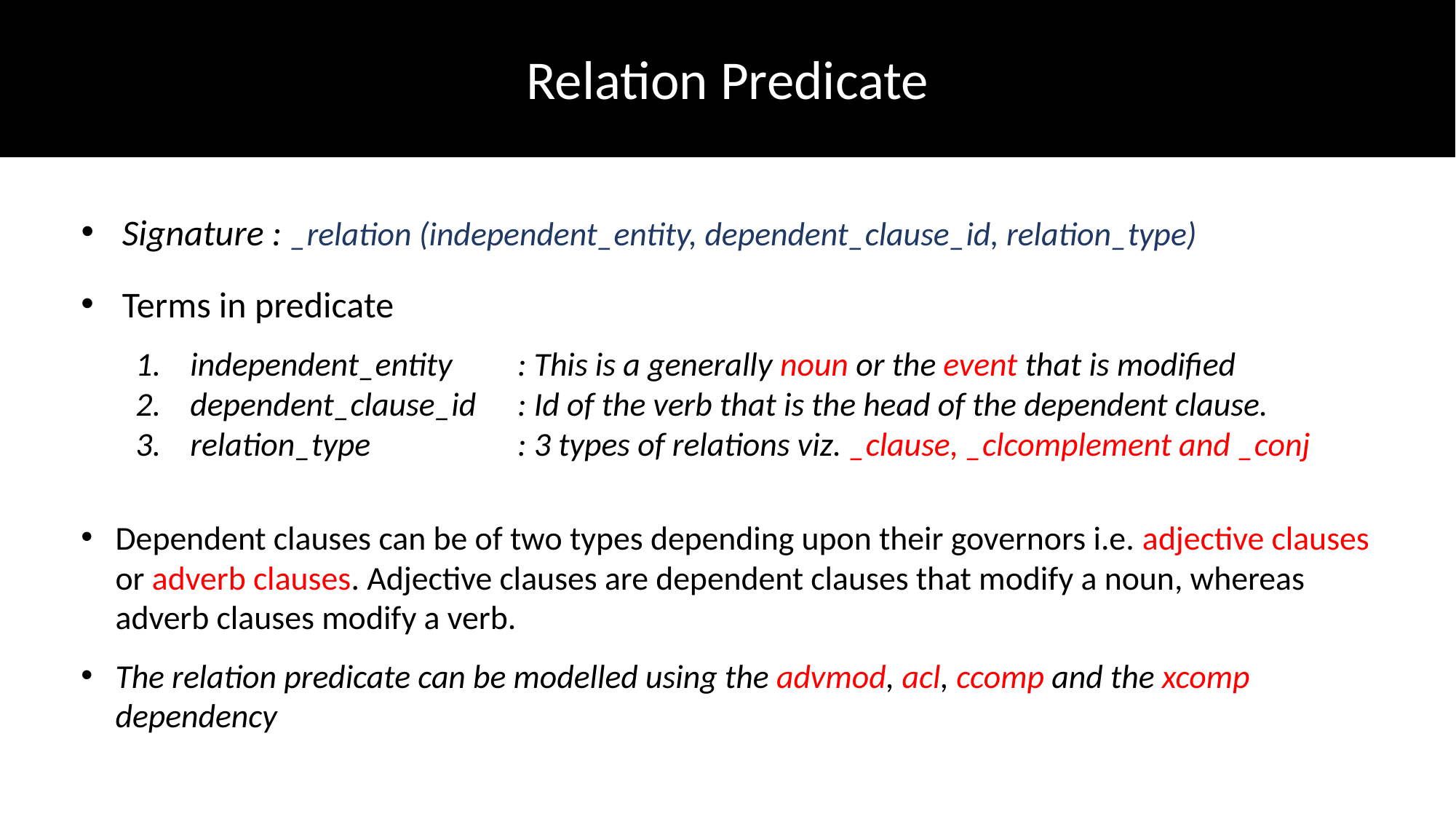

Relation Predicate
Signature : _relation (independent_entity, dependent_clause_id, relation_type)
Terms in predicate
independent_entity 	: This is a generally noun or the event that is modified
dependent_clause_id 	: Id of the verb that is the head of the dependent clause.
relation_type		: 3 types of relations viz. _clause, _clcomplement and _conj
Dependent clauses can be of two types depending upon their governors i.e. adjective clauses or adverb clauses. Adjective clauses are dependent clauses that modify a noun, whereas adverb clauses modify a verb.
The relation predicate can be modelled using the advmod, acl, ccomp and the xcomp dependency